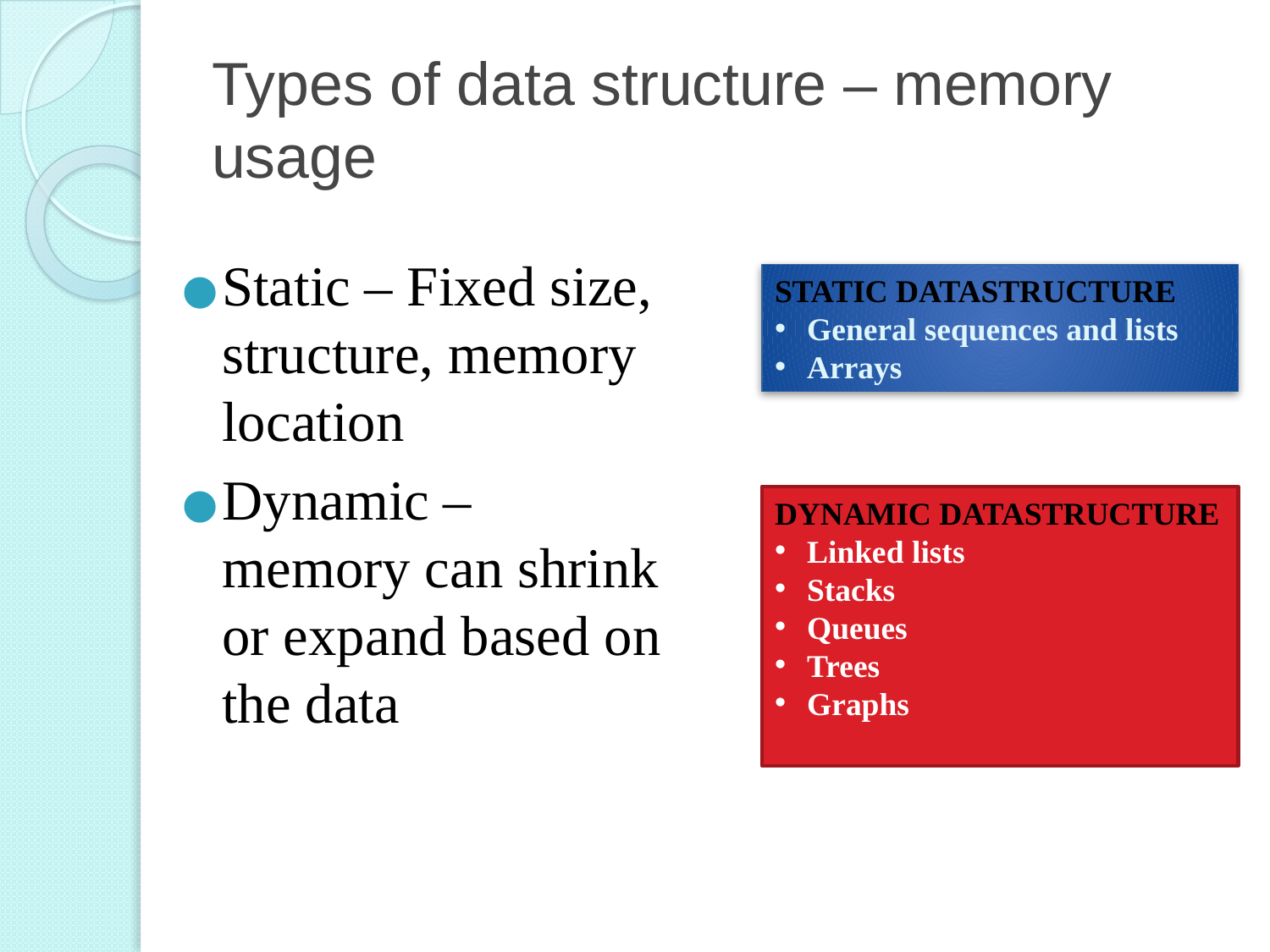

# Types of data structure – memory usage
Static – Fixed size, structure, memory location
Dynamic – memory can shrink or expand based on the data
STATIC DATASTRUCTURE
General sequences and lists
Arrays
DYNAMIC DATASTRUCTURE
Linked lists
Stacks
Queues
Trees
Graphs